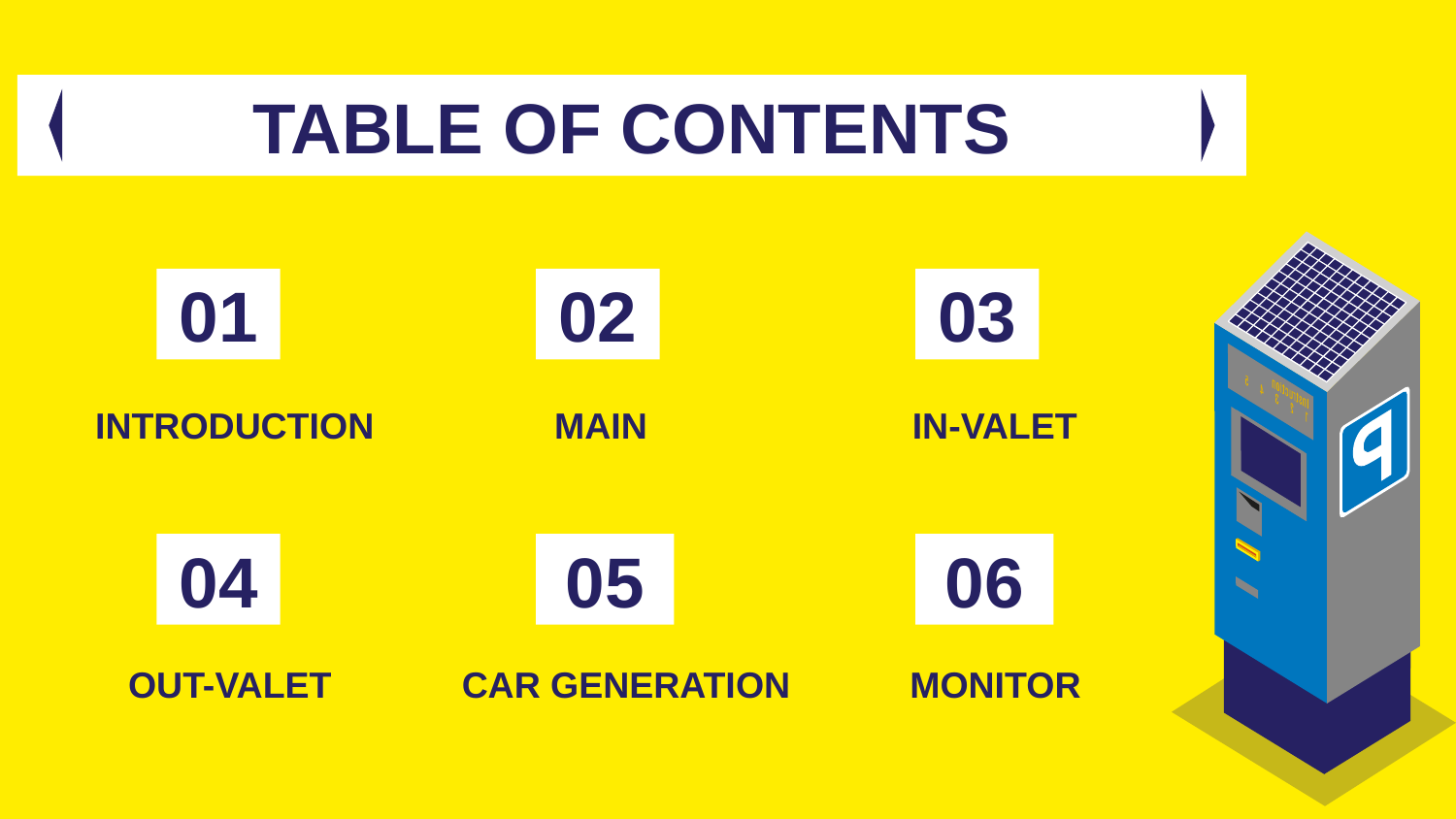

TABLE OF CONTENTS

# 01
02
03
INTRODUCTION
MAIN
IN-VALET
04
05
06
OUT-VALET
CAR GENERATION
MONITOR